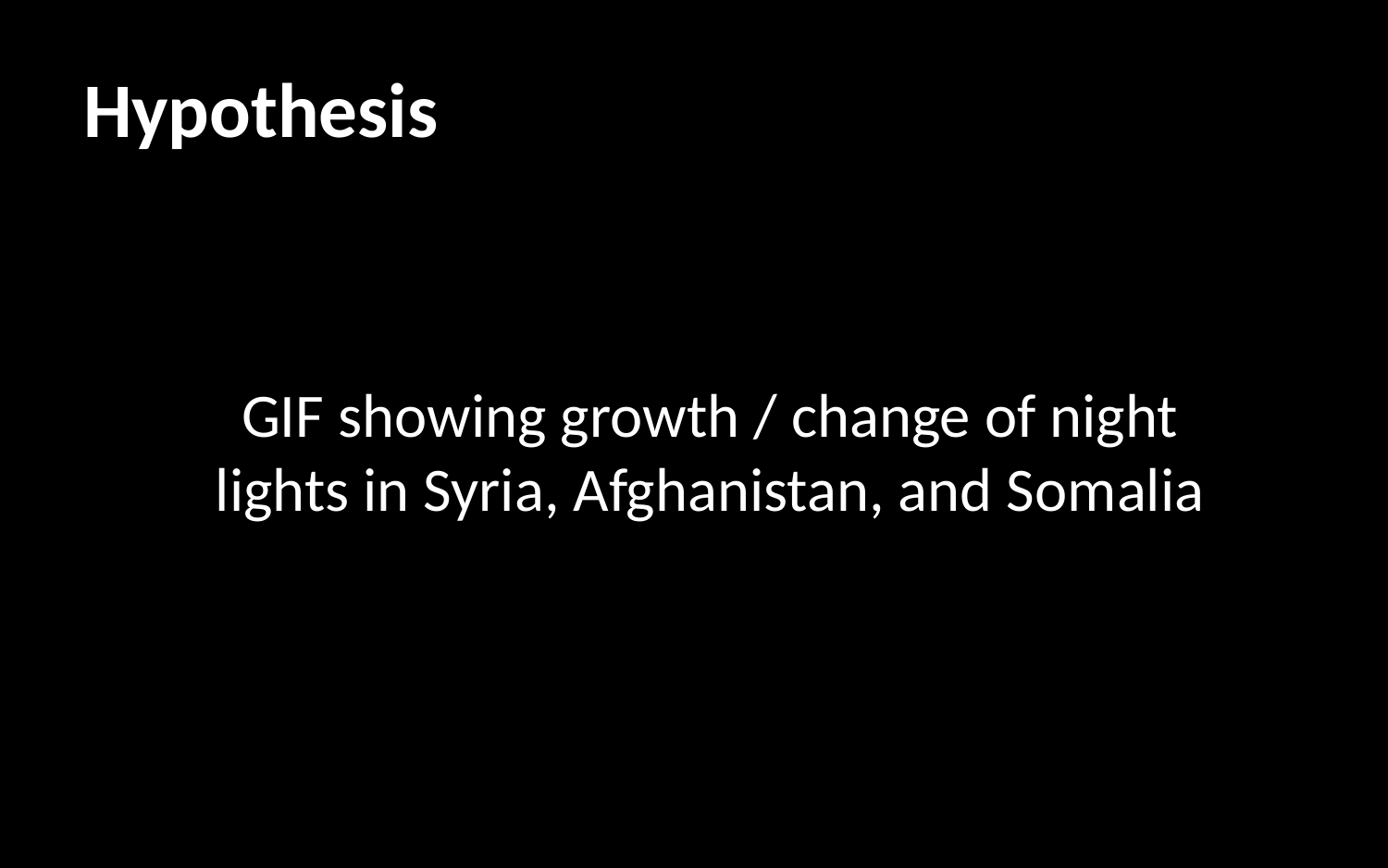

# Hypothesis
GIF showing growth / change of night lights in Syria, Afghanistan, and Somalia